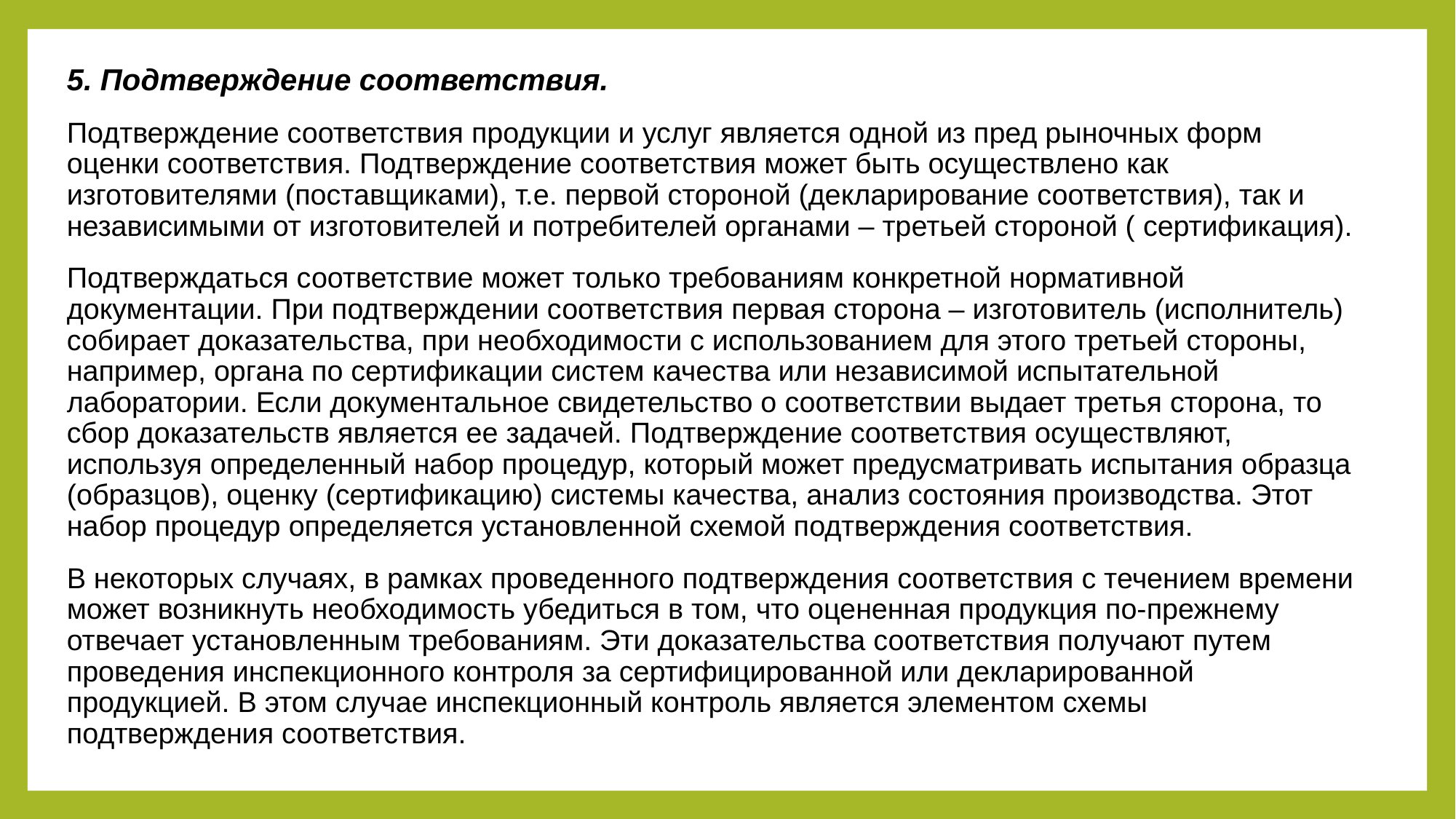

#
5. Подтверждение соответствия.
Подтверждение соответствия продукции и услуг является одной из пред рыночных форм оценки соответствия. Подтверждение соответствия может быть осуществлено как изготовителями (поставщиками), т.е. первой стороной (декларирование соответствия), так и независимыми от изготовителей и потребителей органами – третьей стороной ( сертификация).
Подтверждаться соответствие может только требованиям конкретной нормативной документации. При подтверждении соответствия первая сторона – изготовитель (исполнитель) собирает доказательства, при необходимости с использованием для этого третьей стороны, например, органа по сертификации систем качества или независимой испытательной лаборатории. Если документальное свидетельство о соответствии выдает третья сторона, то сбор доказательств является ее задачей. Подтверждение соответствия осуществляют, используя определенный набор процедур, который может предусматривать испытания образца (образцов), оценку (сертификацию) системы качества, анализ состояния производства. Этот набор процедур определяется установленной схемой подтверждения соответствия.
В некоторых случаях, в рамках проведенного подтверждения соответствия с течением времени может возникнуть необходимость убедиться в том, что оцененная продукция по-прежнему отвечает установленным требованиям. Эти доказательства соответствия получают путем проведения инспекционного контроля за сертифицированной или декларированной продукцией. В этом случае инспекционный контроль является элементом схемы подтверждения соответствия.